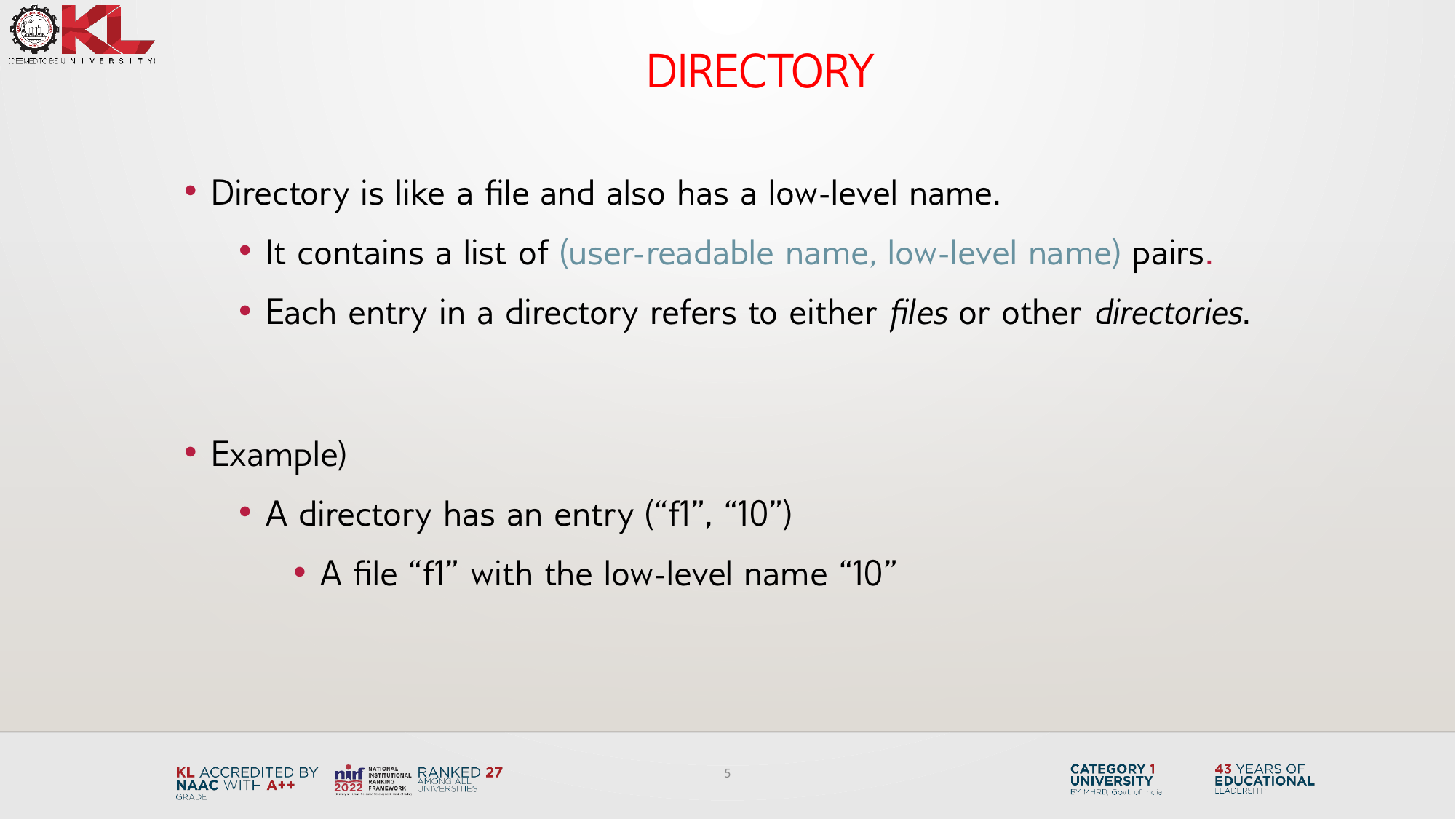

# DIRECTORY
Directory is like a file and also has a low-level name.
It contains a list of (user-readable name, low-level name) pairs.
Each entry in a directory refers to either files or other directories.

Example)
A directory has an entry (“f1”, “10”)
A file “f1” with the low-level name “10”

5